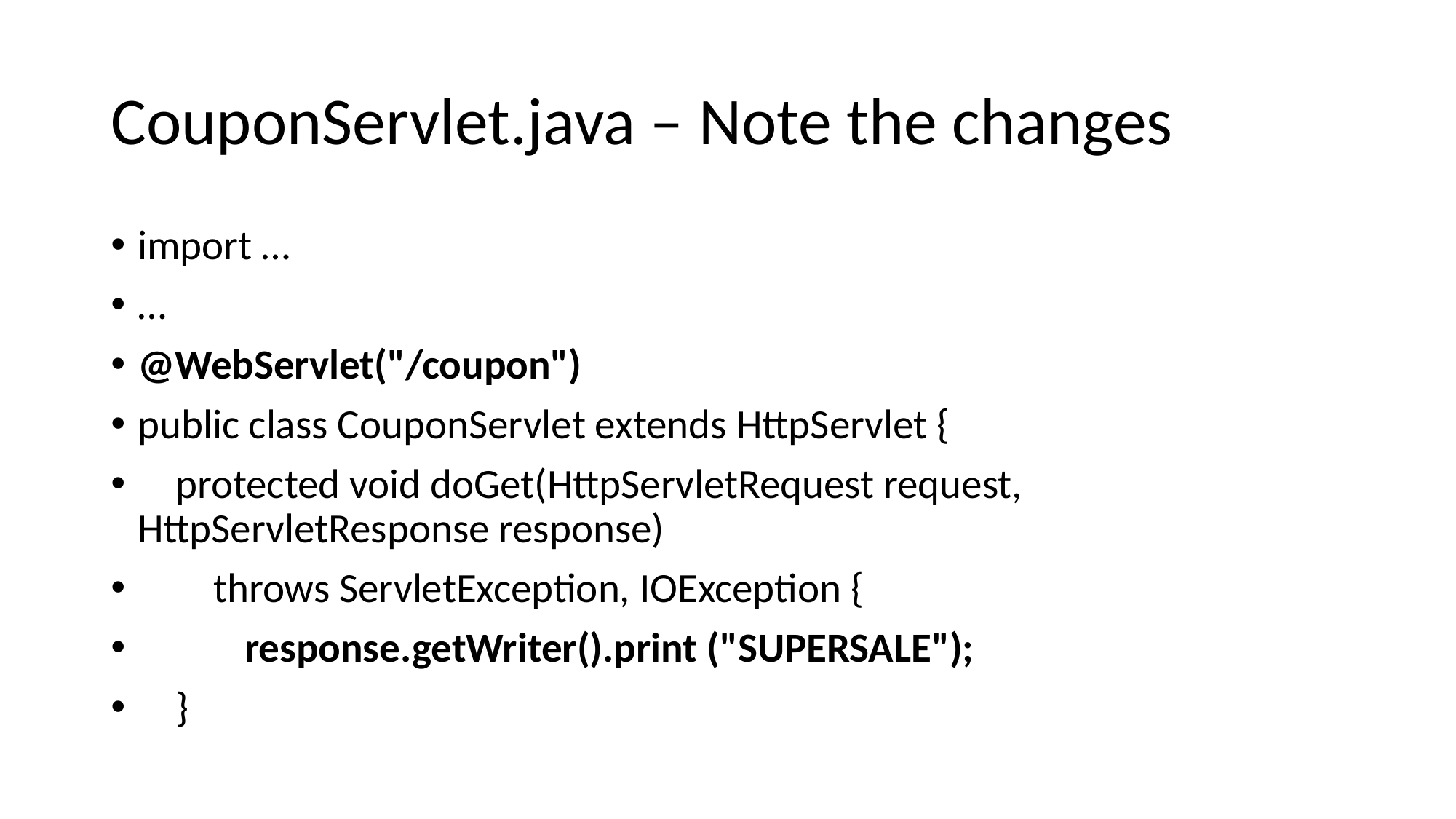

# CouponServlet.java – Note the changes
import …
…
@WebServlet("/coupon")
public class CouponServlet extends HttpServlet {
    protected void doGet(HttpServletRequest request, HttpServletResponse response)
        throws ServletException, IOException {
			response.getWriter().print ("SUPERSALE");
    }